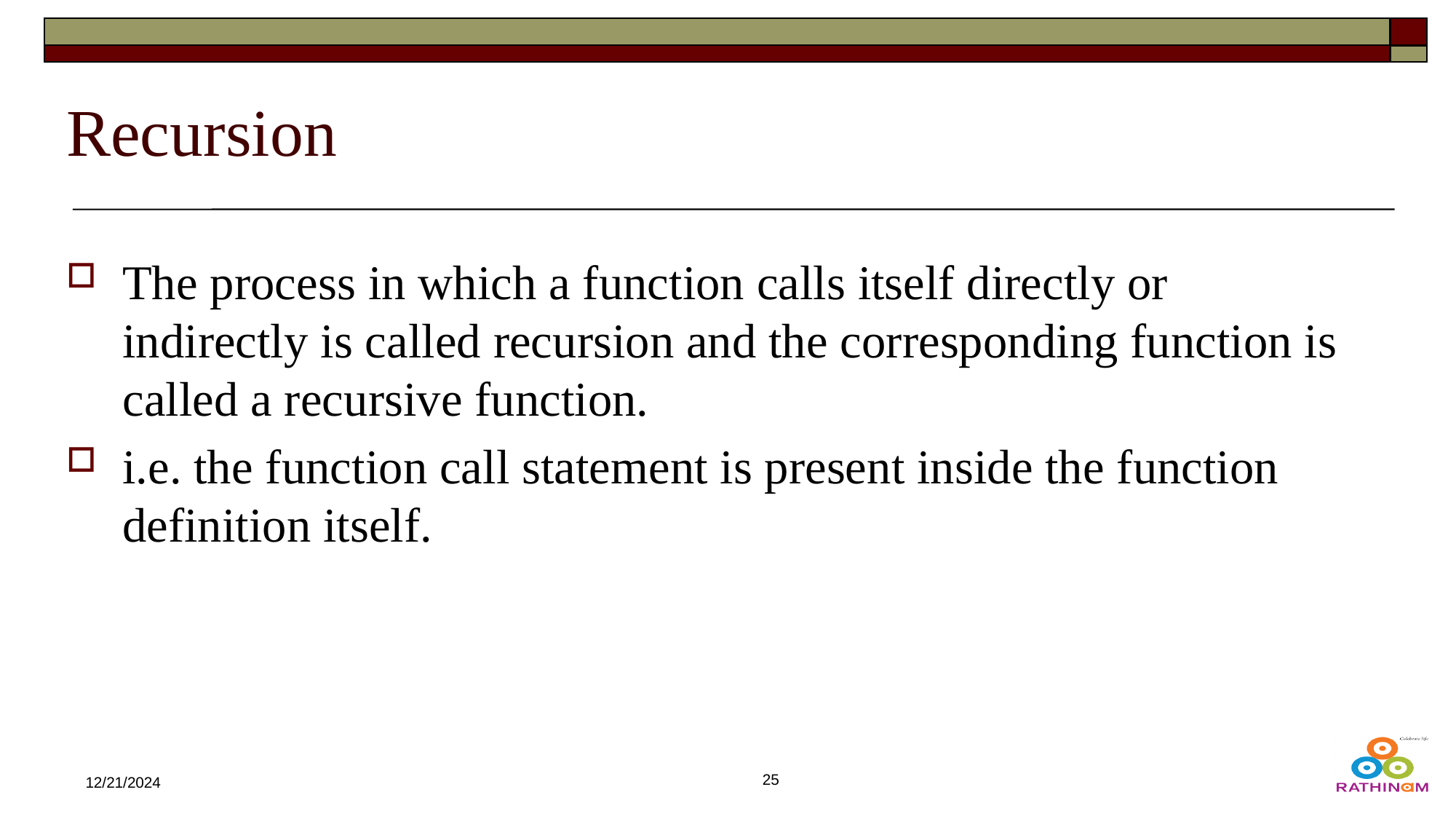

# Recursion
The process in which a function calls itself directly or indirectly is called recursion and the corresponding function is called a recursive function.
i.e. the function call statement is present inside the function definition itself.
25
12/21/2024